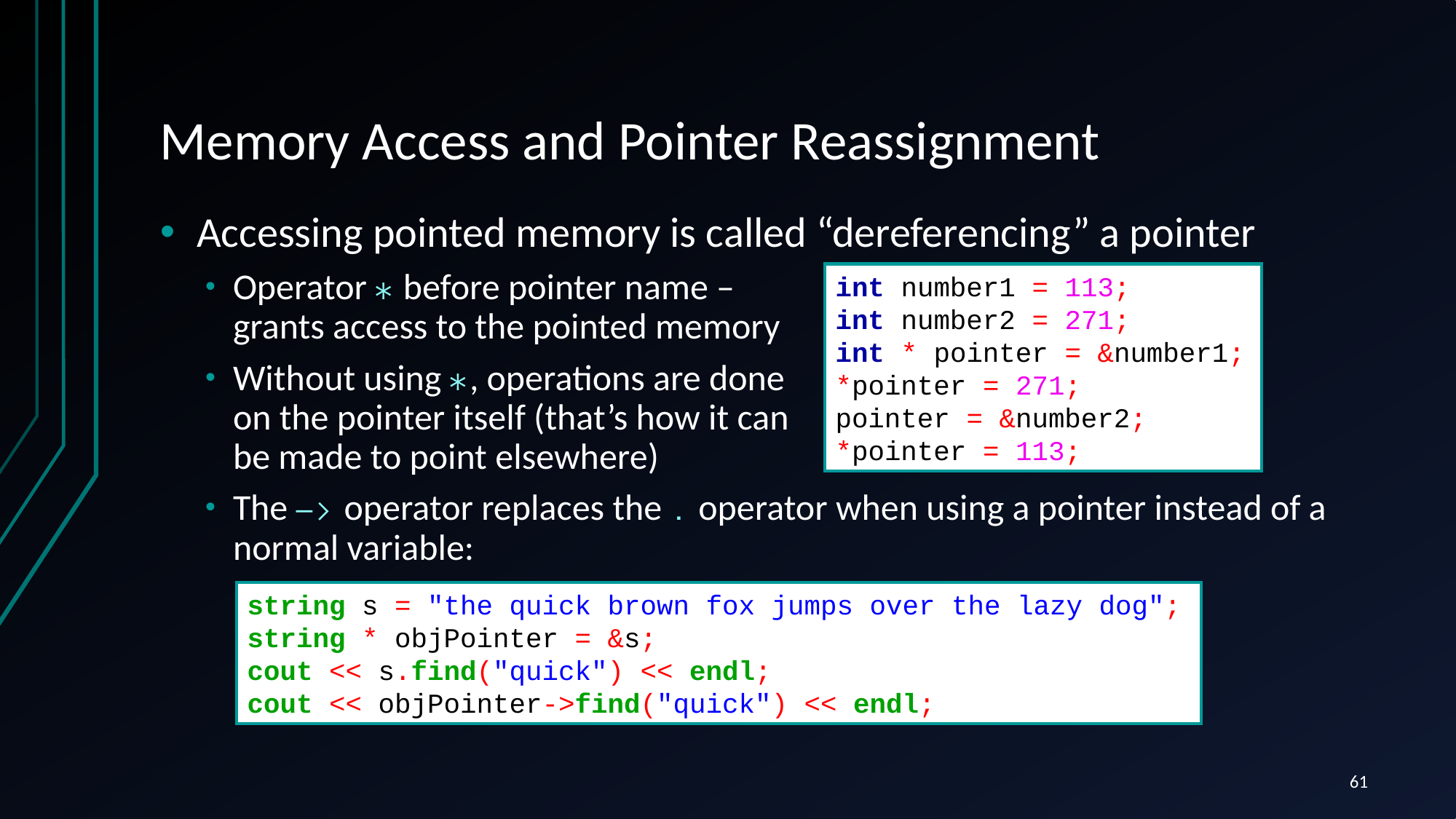

# Memory Access and Pointer Reassignment
Accessing pointed memory is called “dereferencing” a pointer
Operator * before pointer name –
grants access to the pointed memory
Without using *, operations are done
on the pointer itself (that’s how it can
be made to point elsewhere)
The -> operator replaces the . operator when using a pointer instead of a normal variable:
int number1 = 113;
int number2 = 271;
int * pointer = &number1;
*pointer = 271;
pointer = &number2;
*pointer = 113;
string s = "the quick brown fox jumps over the lazy dog";
string * objPointer = &s;
cout << s.find("quick") << endl;
cout << objPointer->find("quick") << endl;
61